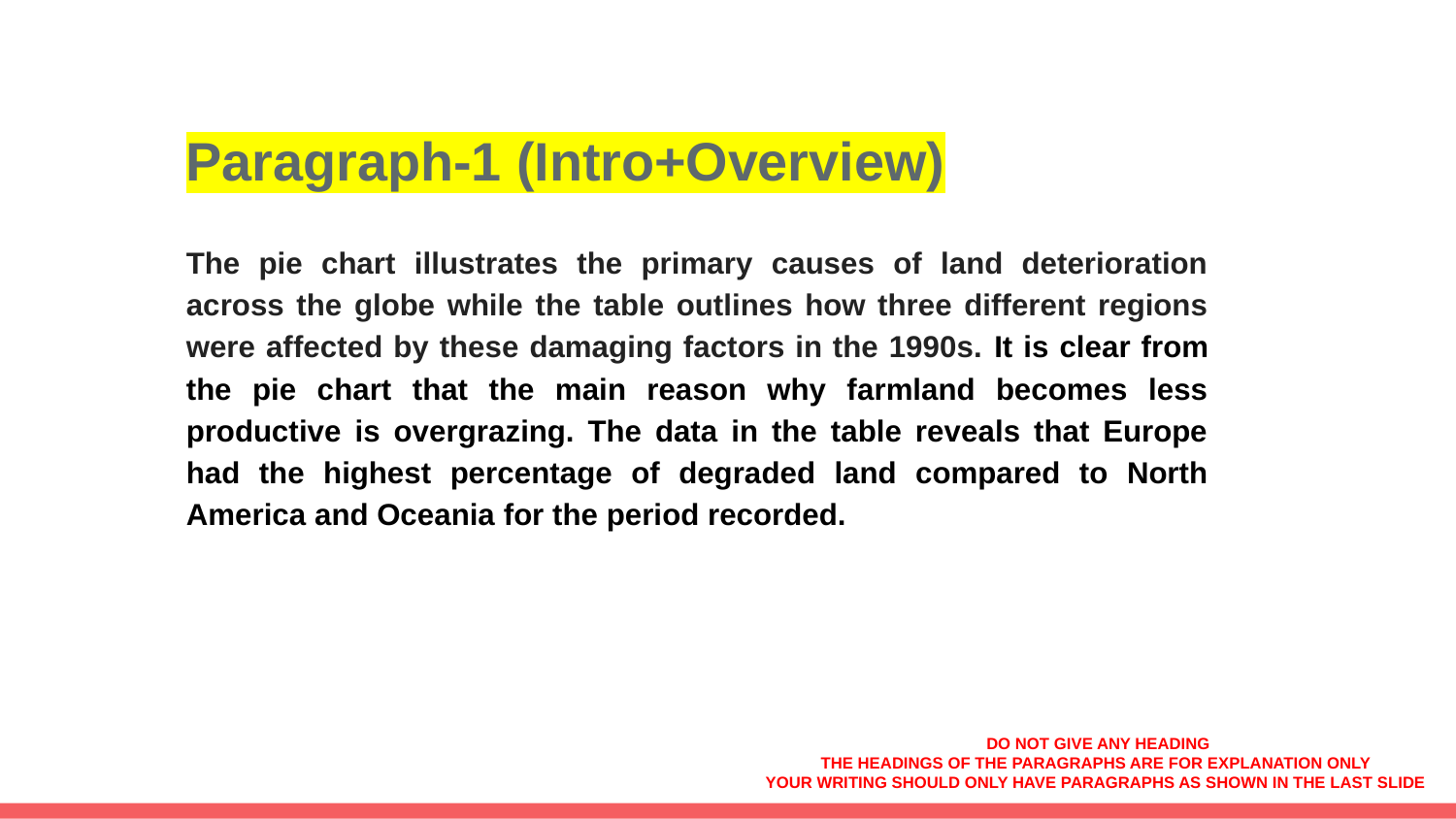

# Paragraph-1 (Intro+Overview)
The pie chart illustrates the primary causes of land deterioration across the globe while the table outlines how three different regions were affected by these damaging factors in the 1990s. It is clear from the pie chart that the main reason why farmland becomes less productive is overgrazing. The data in the table reveals that Europe had the highest percentage of degraded land compared to North America and Oceania for the period recorded.

DO NOT GIVE ANY HEADING
THE HEADINGS OF THE PARAGRAPHS ARE FOR EXPLANATION ONLY
YOUR WRITING SHOULD ONLY HAVE PARAGRAPHS AS SHOWN IN THE LAST SLIDE